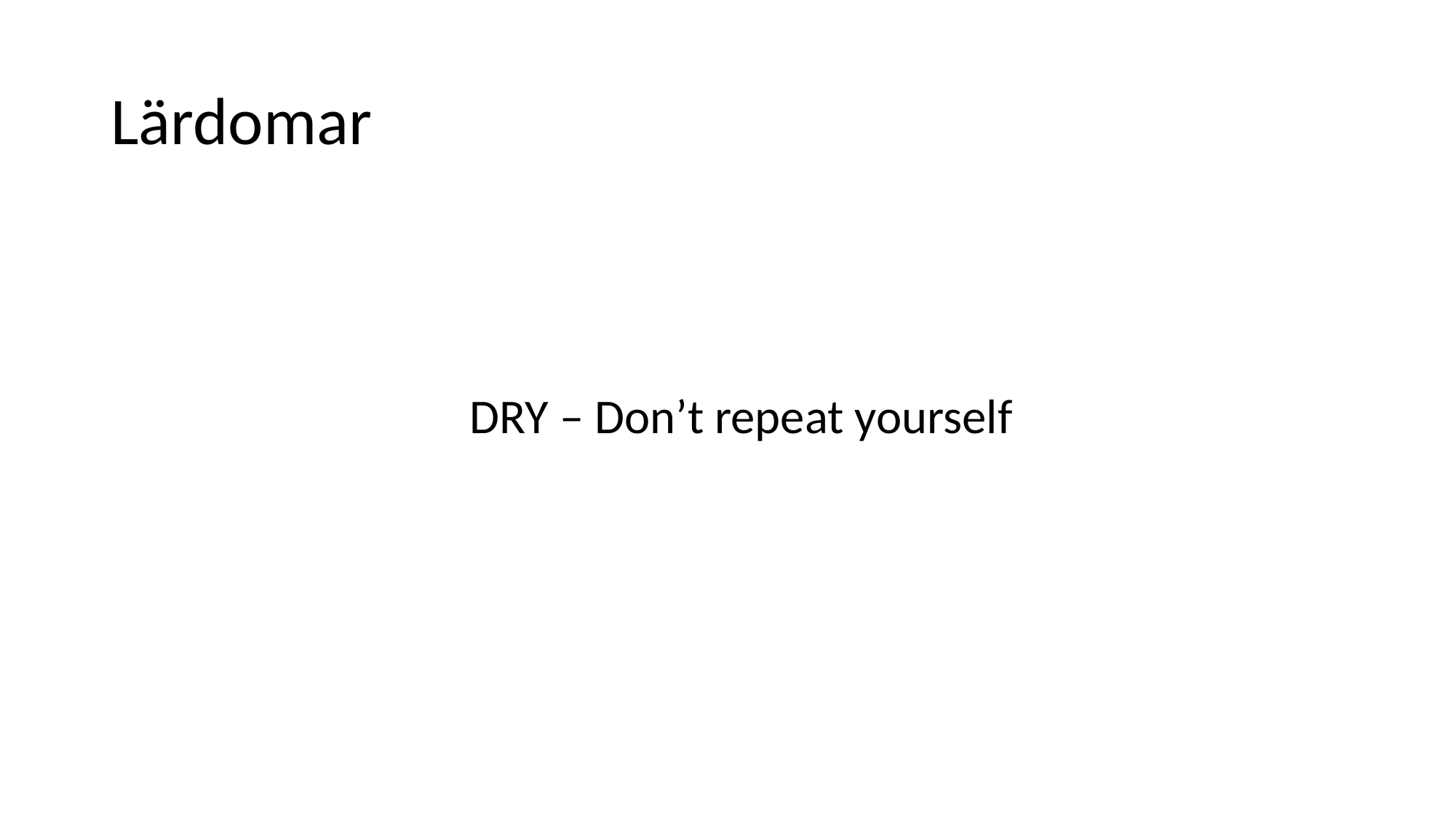

# Lärdomar

DRY – Don’t repeat yourself